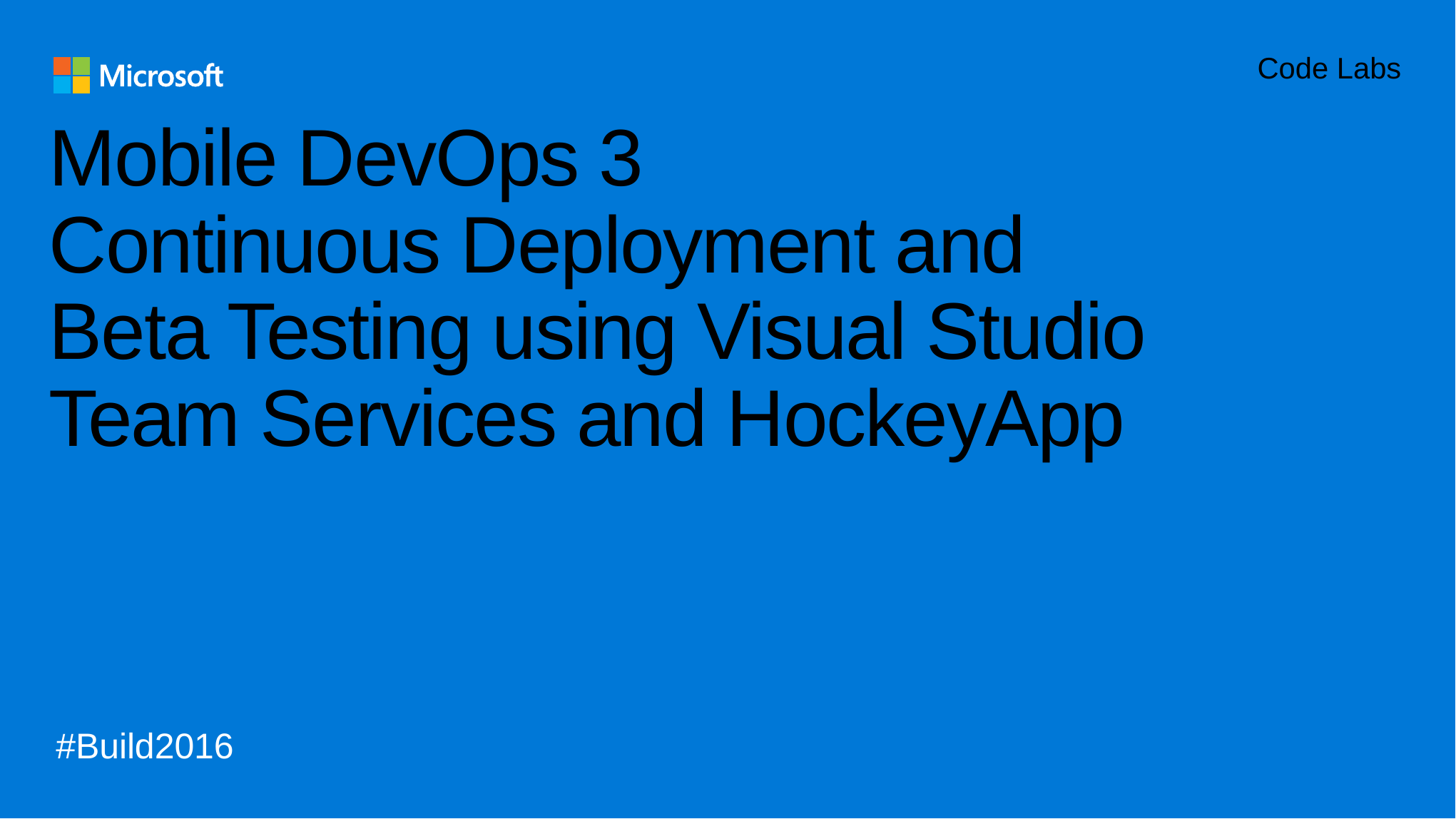

Code Labs
# Mobile DevOps 3 Continuous Deployment and Beta Testing using Visual Studio Team Services and HockeyApp